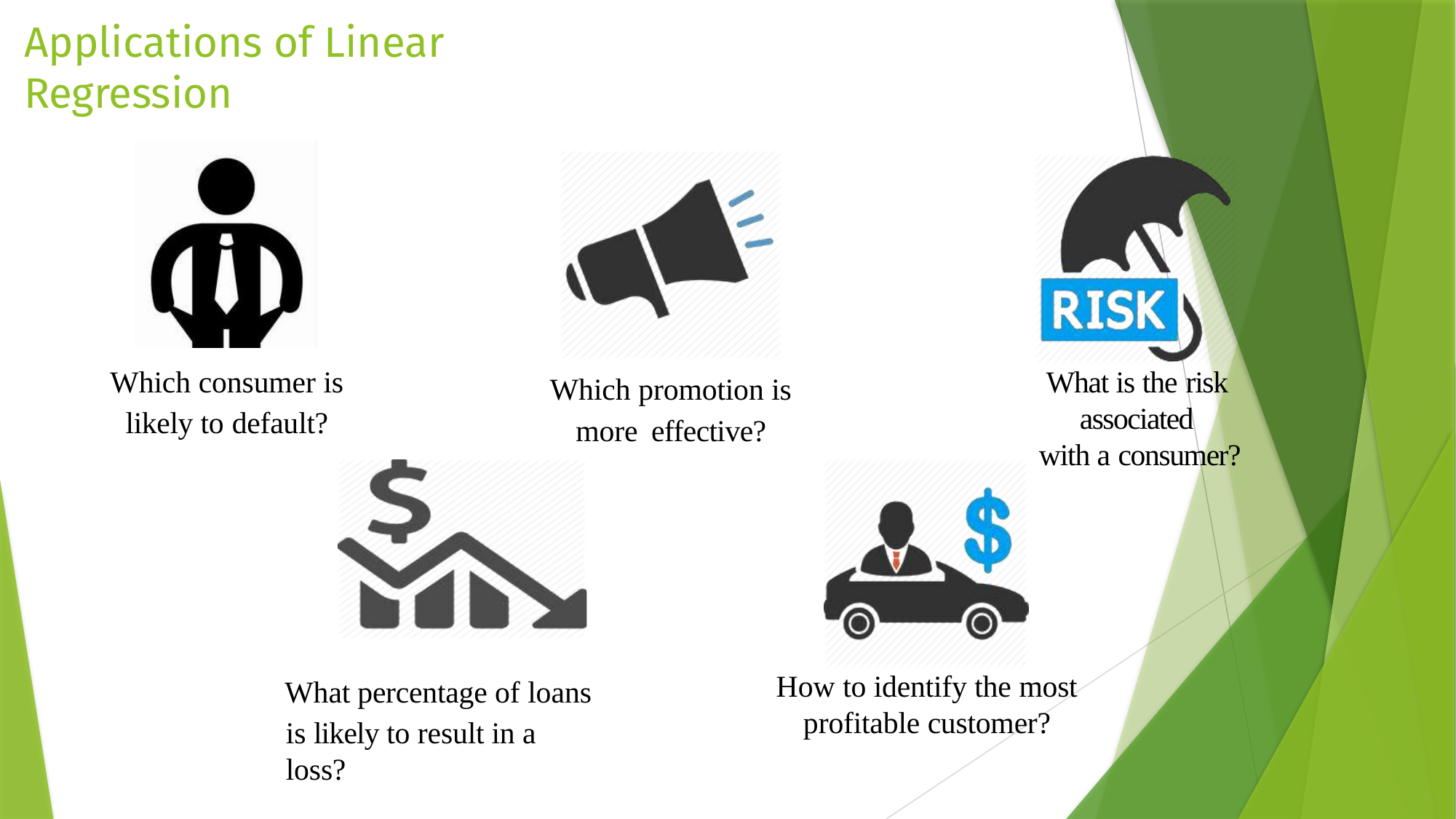

# Applications of Linear Regression

Which consumer is
likely to default?
What is the risk associated
with a consumer?
Which promotion is
more effective?

How to identify the most
profitable customer?
What percentage of loans
is likely to result in a loss?